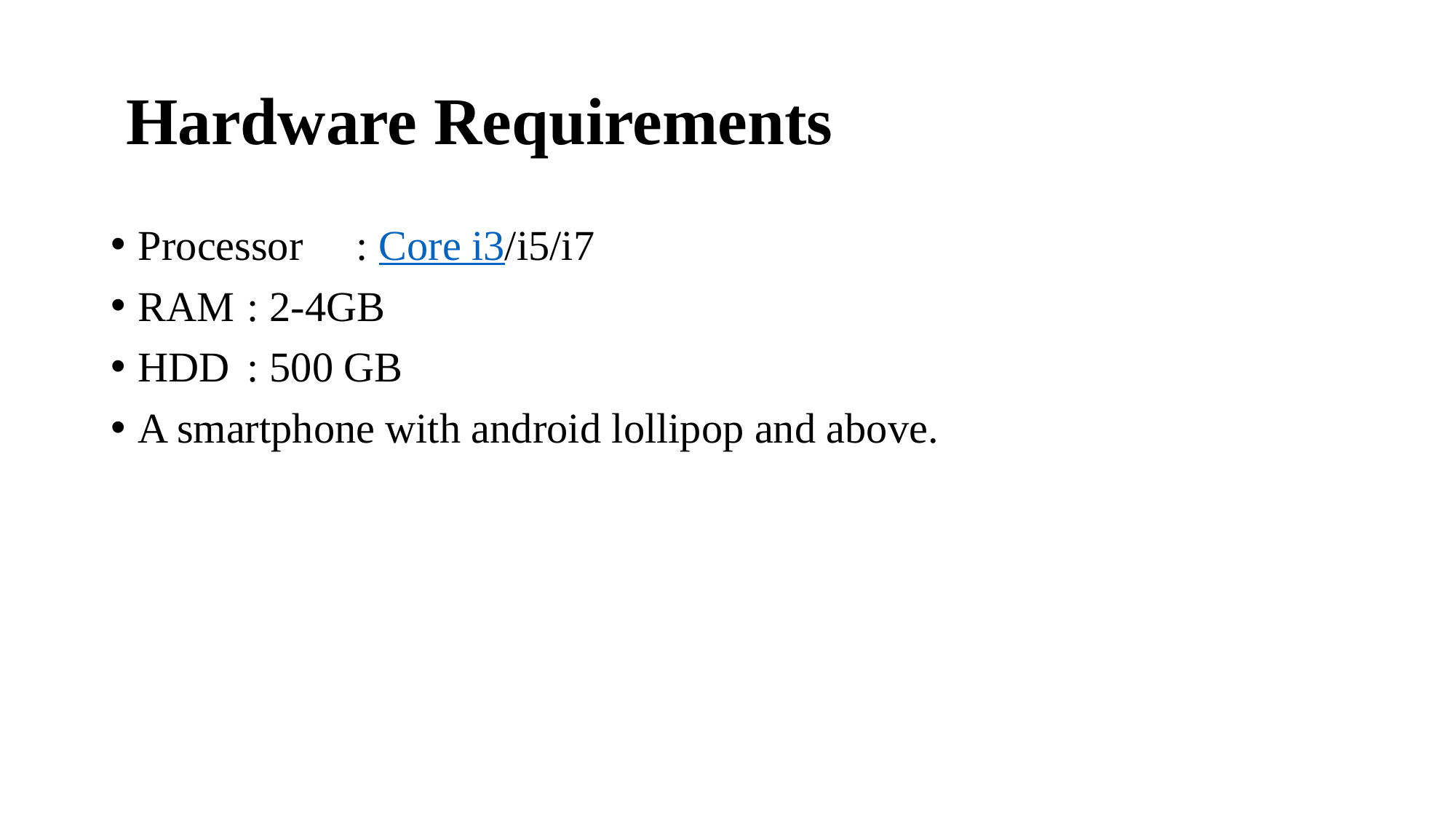

# Hardware Requirements
Processor	: Core i3/i5/i7
RAM	: 2-4GB
HDD	: 500 GB
A smartphone with android lollipop and above.